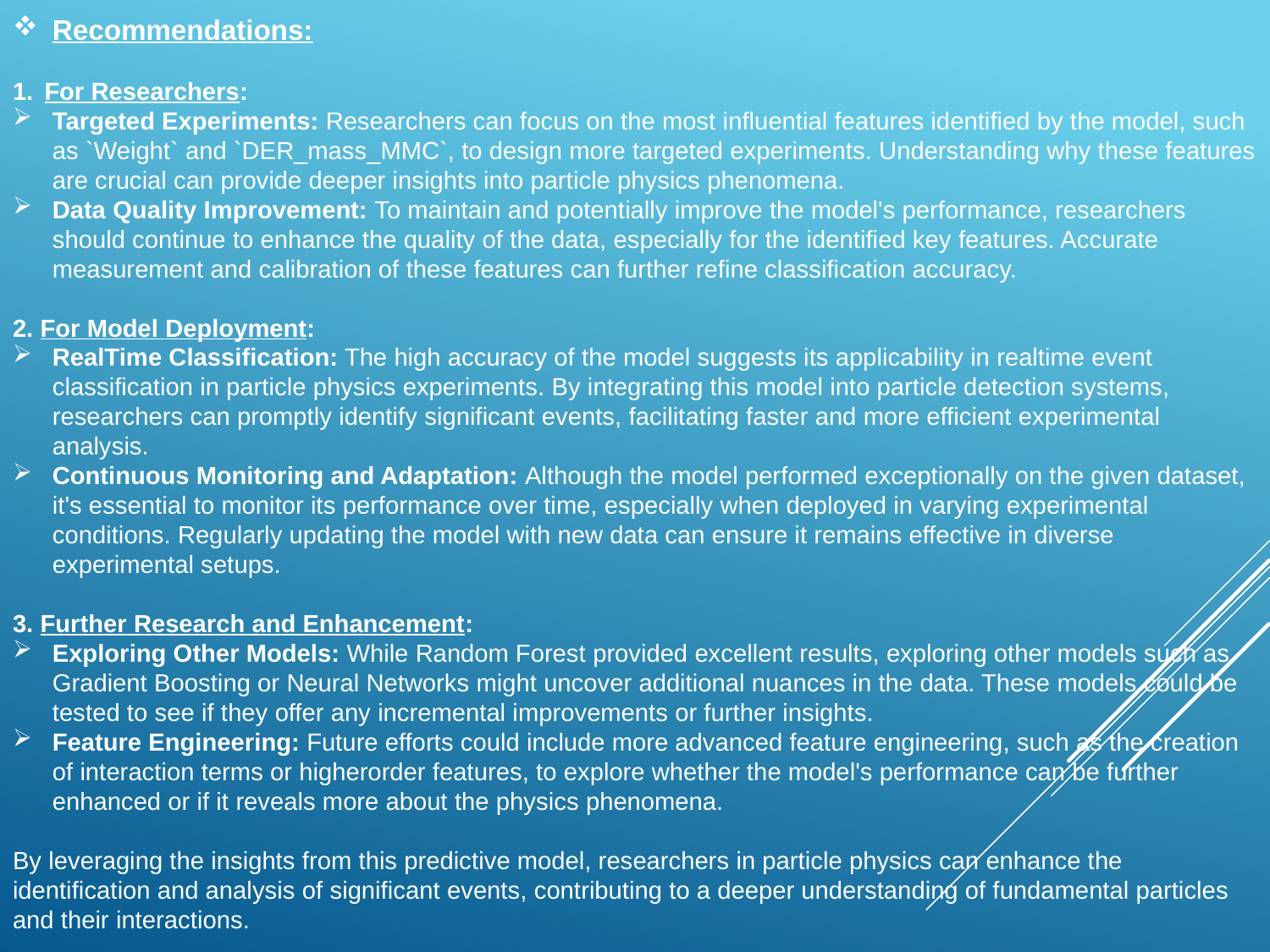

Recommendations:

For Researchers:
Targeted Experiments: Researchers can focus on the most influential features identified by the model, such as `Weight` and `DER_mass_MMC`, to design more targeted experiments. Understanding why these features are crucial can provide deeper insights into particle physics phenomena.
Data Quality Improvement: To maintain and potentially improve the model's performance, researchers should continue to enhance the quality of the data, especially for the identified key features. Accurate measurement and calibration of these features can further refine classification accuracy.

2. For Model Deployment:
RealTime Classification: The high accuracy of the model suggests its applicability in realtime event classification in particle physics experiments. By integrating this model into particle detection systems, researchers can promptly identify significant events, facilitating faster and more efficient experimental analysis.
Continuous Monitoring and Adaptation: Although the model performed exceptionally on the given dataset, it's essential to monitor its performance over time, especially when deployed in varying experimental conditions. Regularly updating the model with new data can ensure it remains effective in diverse experimental setups.

3. Further Research and Enhancement:
Exploring Other Models: While Random Forest provided excellent results, exploring other models such as Gradient Boosting or Neural Networks might uncover additional nuances in the data. These models could be tested to see if they offer any incremental improvements or further insights.
Feature Engineering: Future efforts could include more advanced feature engineering, such as the creation of interaction terms or higherorder features, to explore whether the model's performance can be further enhanced or if it reveals more about the physics phenomena.

By leveraging the insights from this predictive model, researchers in particle physics can enhance the identification and analysis of significant events, contributing to a deeper understanding of fundamental particles and their interactions.